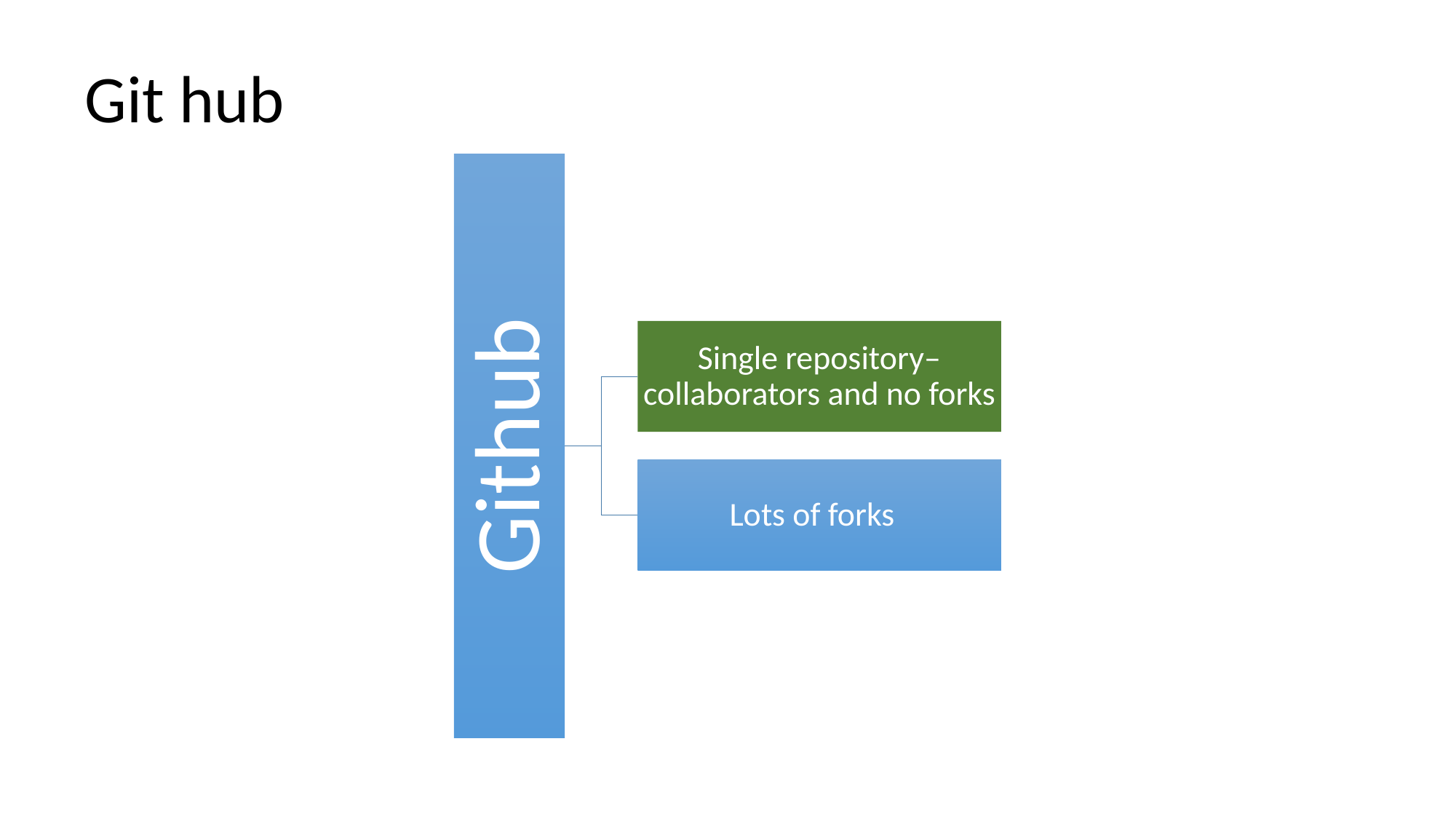

# Git hub

Github
Single repository– collaborators and no forks
Lots of forks